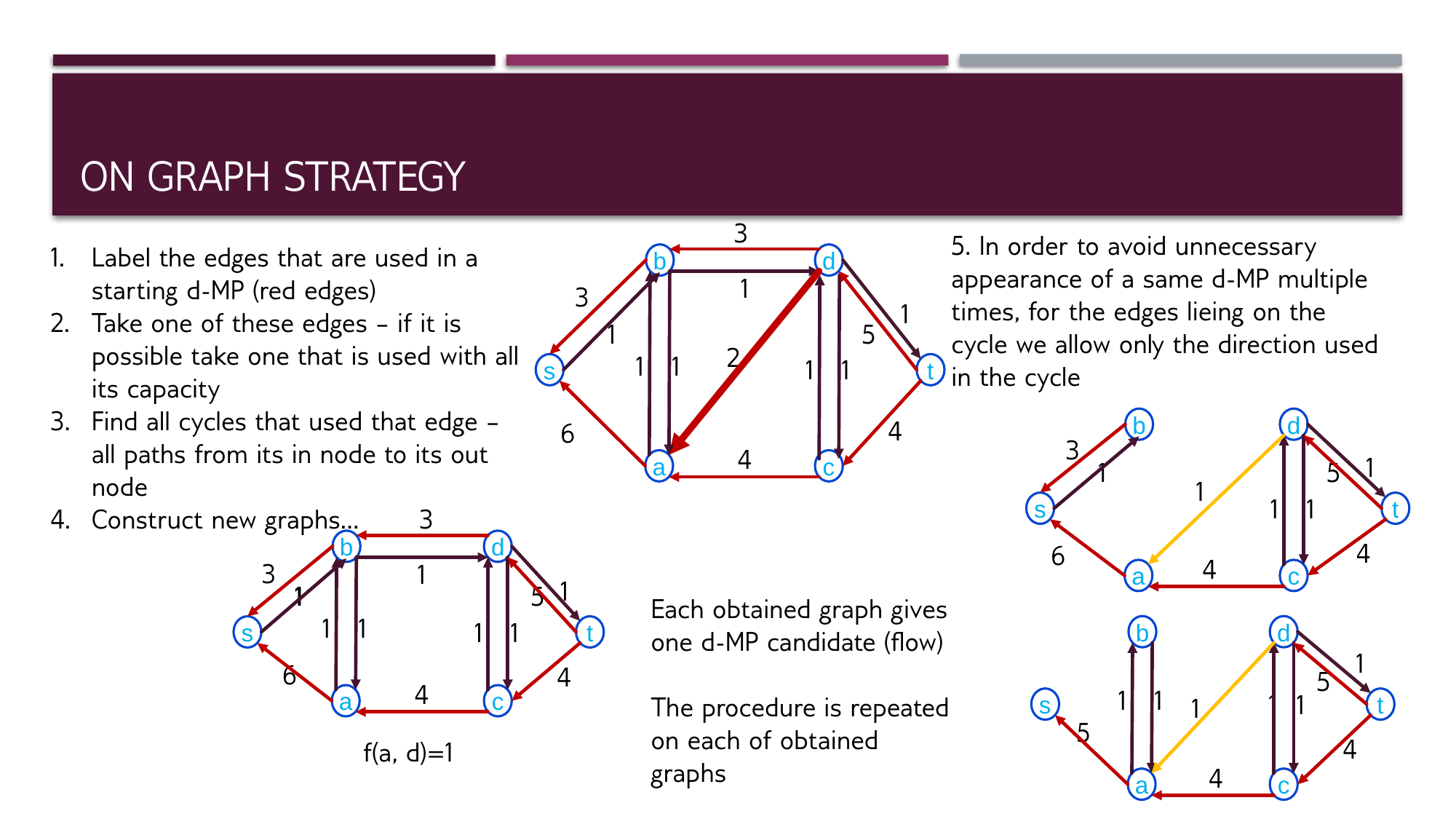

# On graph strategy
3
5. In order to avoid unnecessary appearance of a same d-MP multiple times, for the edges lieing on the cycle we allow only the direction used in the cycle
Label the edges that are used in a starting d-MP (red edges)
Take one of these edges – if it is possible take one that is used with all its capacity
Find all cycles that used that edge – all paths from its in node to its out node
Construct new graphs…
d
b
1
3
1
5
1
2
1
1
1
1
t
s
4
d
b
3
1
5
1
1
1
1
t
s
4
6
4
c
a
6
4
c
a
3
d
b
3
1
1
5
1
1
1
1
1
t
s
6
4
4
c
a
f(a, d)=1
Each obtained graph gives one d-MP candidate (flow)

The procedure is repeated on each of obtained graphs

d
b
1
5
1
1
1
1
1
t
s
5
4
4
c
a